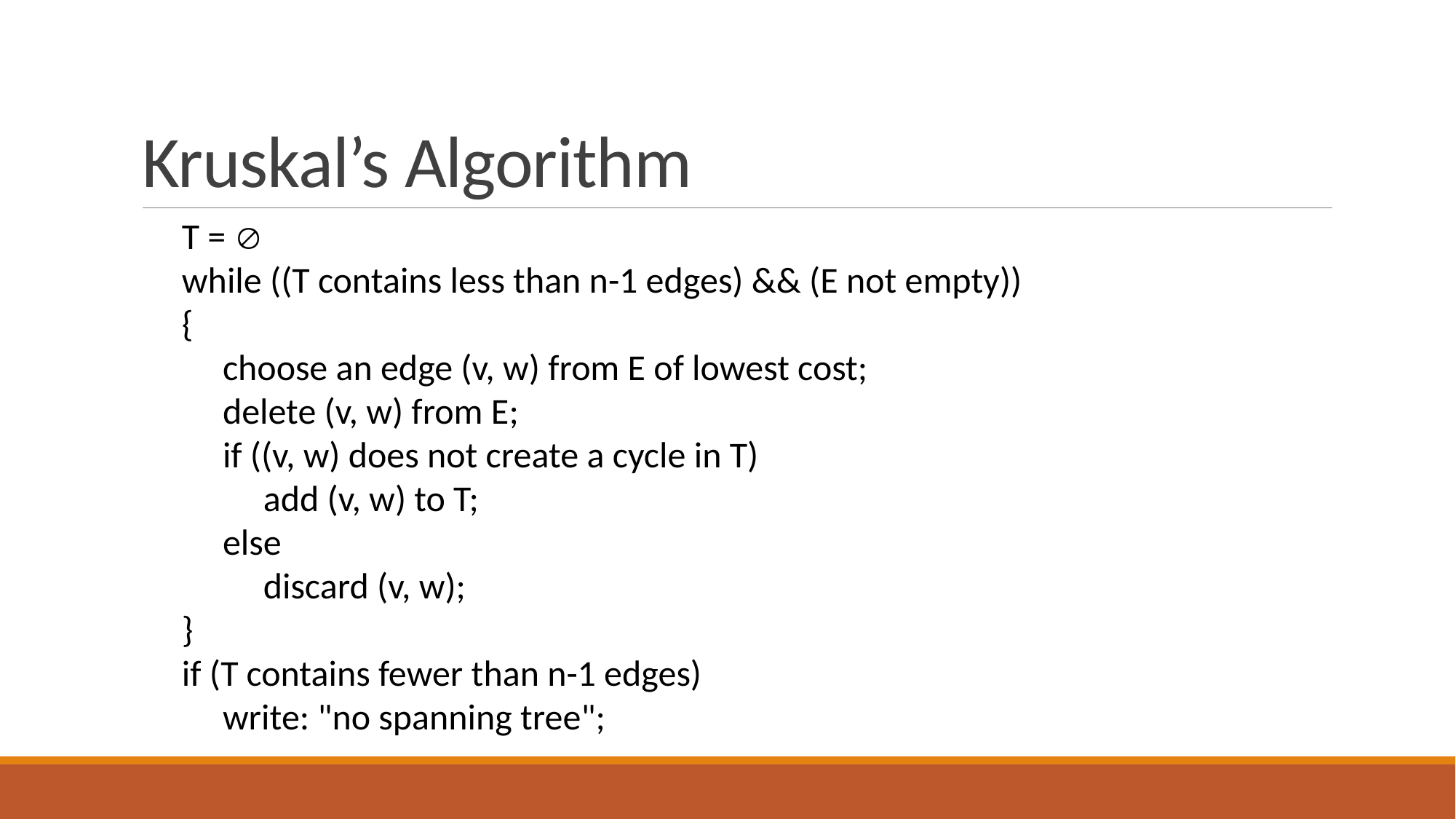

# Kruskal’s Algorithm
T = ∅
while ((T contains less than n-1 edges) && (E not empty))
{
	choose an edge (v, w) from E of lowest cost;
	delete (v, w) from E;
	if ((v, w) does not create a cycle in T)
		add (v, w) to T;
	else
		discard (v, w);
}
if (T contains fewer than n-1 edges)
	write: "no spanning tree";
23